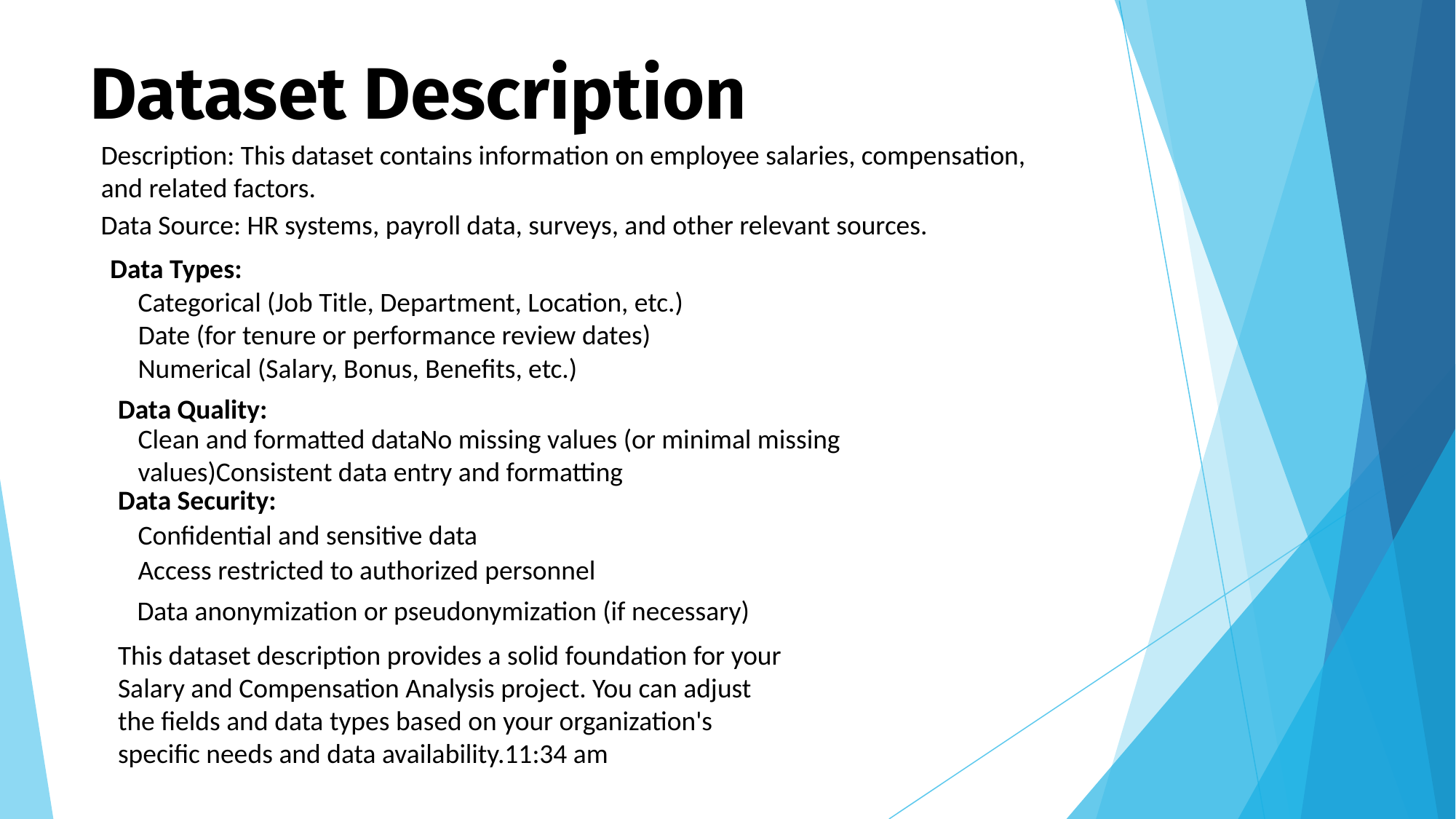

# Dataset Description
Description: This dataset contains information on employee salaries, compensation, and related factors.
Data Source: HR systems, payroll data, surveys, and other relevant sources.
Data Types:
Categorical (Job Title, Department, Location, etc.)

Date (for tenure or performance review dates)

Numerical (Salary, Bonus, Benefits, etc.)
Data Quality:
Clean and formatted dataNo missing values (or minimal missing values)Consistent data entry and formatting
Data Security:
Confidential and sensitive data
Access restricted to authorized personnel
Data anonymization or pseudonymization (if necessary)
This dataset description provides a solid foundation for your Salary and Compensation Analysis project. You can adjust the fields and data types based on your organization's specific needs and data availability.11:34 am
Data Size: Approximately 1,000 - 10,000 rows (depending on the organization's size).